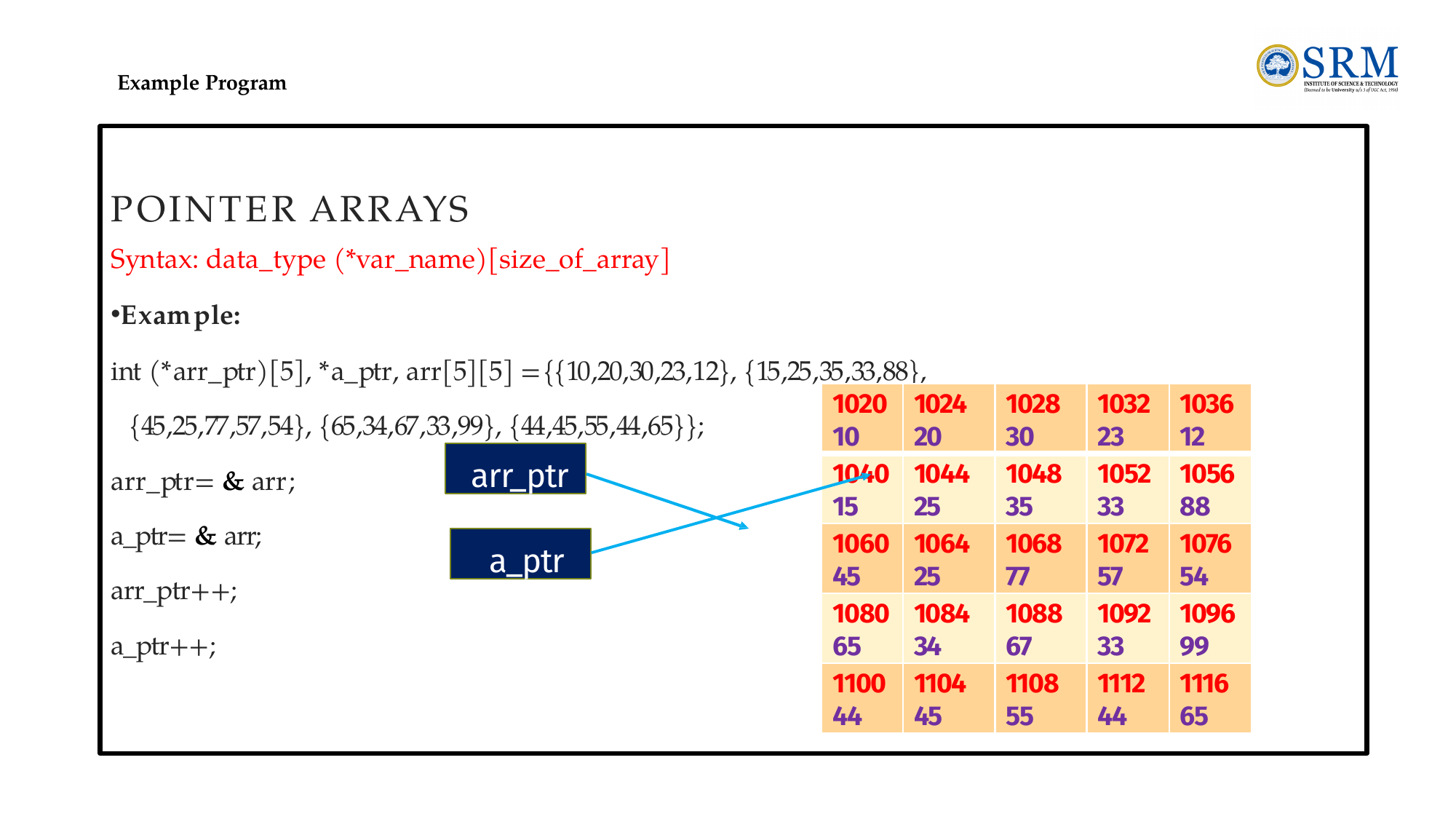

# Example Program

POINTER ARRAYS
Syntax: data_type (*var_name)[size_of_array]
Example:
int (*arr_ptr)[5], *a_ptr, arr[5][5] ={{10,20,30,23,12}, {15,25,35,33,88},
   {45,25,77,57,54}, {65,34,67,33,99}, {44,45,55,44,65}};
arr_ptr= & arr;
a_ptr= & arr;
arr_ptr++;
a_ptr++;

| 1020 10 | 1024 20 | 1028 30 | 1032 23 | 1036 12 |
| --- | --- | --- | --- | --- |
| 1040 15 | 1044 25 | 1048 35 | 1052 33 | 1056 88 |
| 1060 45 | 1064 25 | 1068 77 | 1072 57 | 1076 54 |
| 1080 65 | 1084 34 | 1088 67 | 1092 33 | 1096 99 |
| 1100 44 | 1104 45 | 1108 55 | 1112 44 | 1116 65 |
arr_ptr

a_ptr